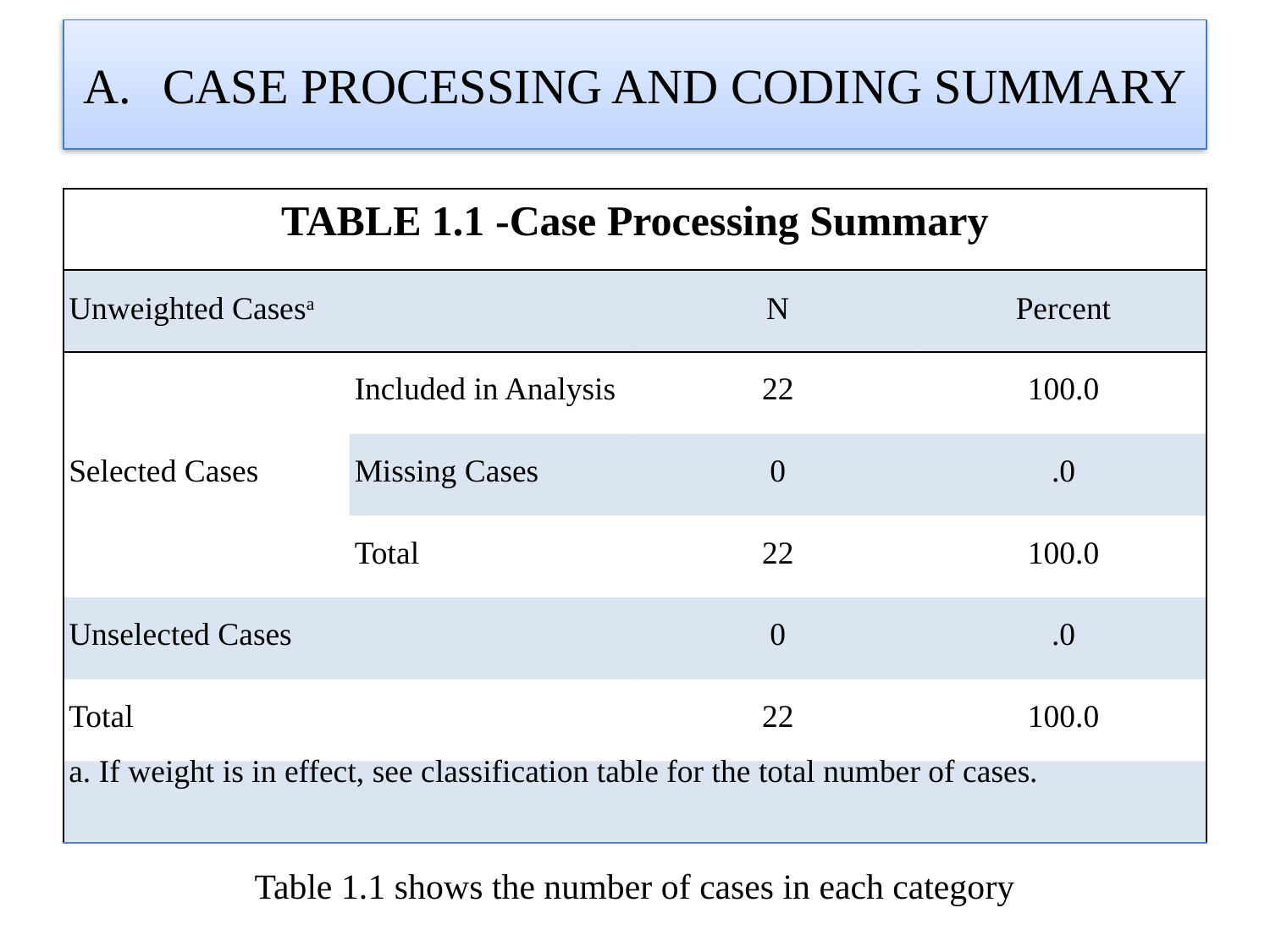

# CASE PROCESSING AND CODING SUMMARY
| TABLE 1.1 -Case Processing Summary |  |  |  |
| --- | --- | --- | --- |
| Unweighted Casesa |  | N | Percent |
| Selected Cases | Included in Analysis | 22 | 100.0 |
|  | Missing Cases | 0 | .0 |
|  | Total | 22 | 100.0 |
| Unselected Cases |  | 0 | .0 |
| Total |  | 22 | 100.0 |
| a. If weight is in effect, see classification table for the total number of cases. |  |  |  |
| Table 1.1 shows the number of cases in each category |
| --- |